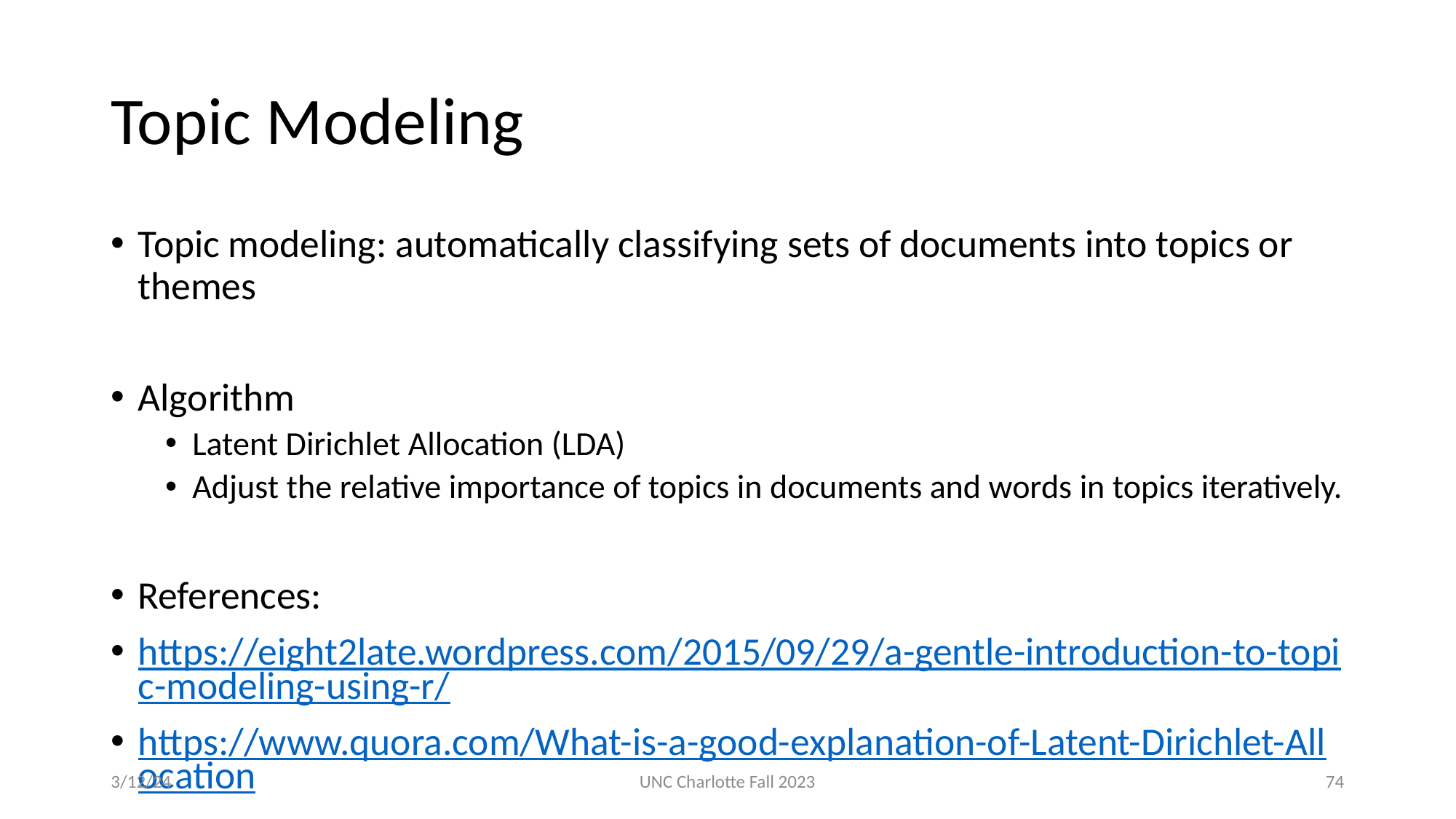

# Topic Modeling
Topic modeling: automatically classifying sets of documents into topics or themes

Algorithm
Latent Dirichlet Allocation (LDA)
Adjust the relative importance of topics in documents and words in topics iteratively.

References:
https://eight2late.wordpress.com/2015/09/29/a-gentle-introduction-to-topic-modeling-using-r/
https://www.quora.com/What-is-a-good-explanation-of-Latent-Dirichlet-Allocation

3/12/24
UNC Charlotte Fall 2023
74